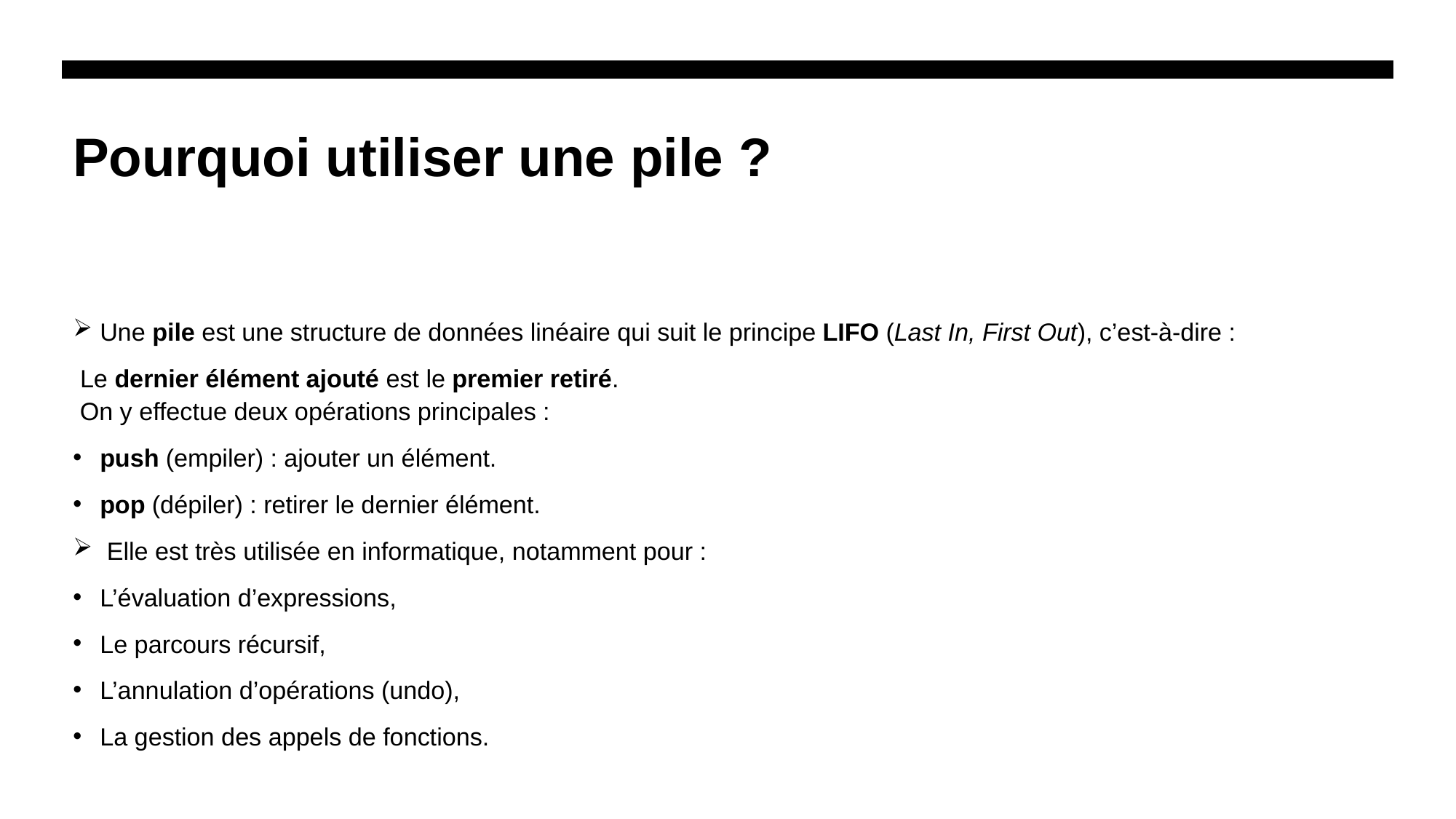

# Pourquoi utiliser une pile ?
Une pile est une structure de données linéaire qui suit le principe LIFO (Last In, First Out), c’est-à-dire :
 Le dernier élément ajouté est le premier retiré.
 On y effectue deux opérations principales :
push (empiler) : ajouter un élément.
pop (dépiler) : retirer le dernier élément.
 Elle est très utilisée en informatique, notamment pour :
L’évaluation d’expressions,
Le parcours récursif,
L’annulation d’opérations (undo),
La gestion des appels de fonctions.